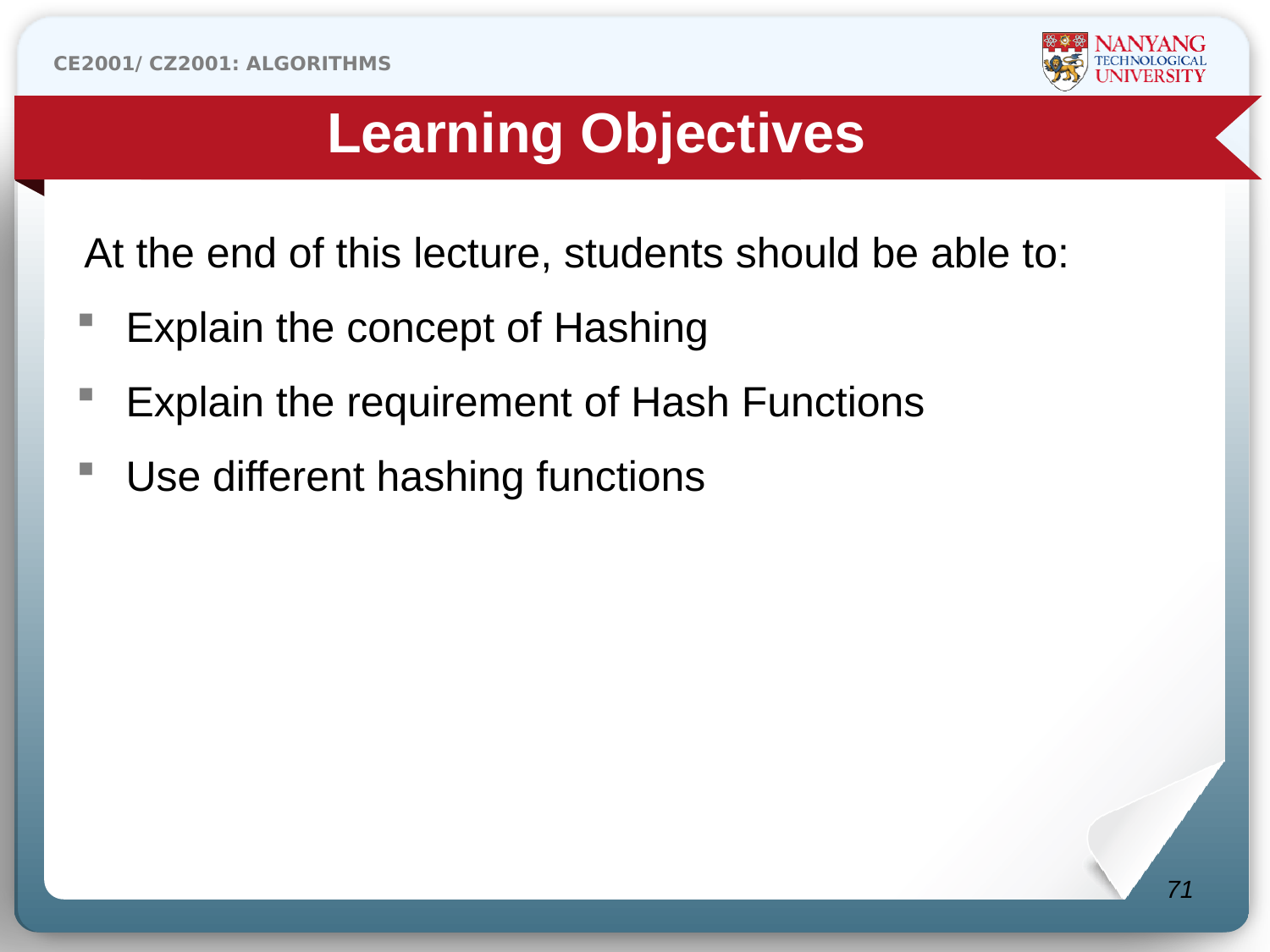

Learning Objectives
At the end of this lecture, students should be able to:
Explain the concept of Hashing
Explain the requirement of Hash Functions
Use different hashing functions